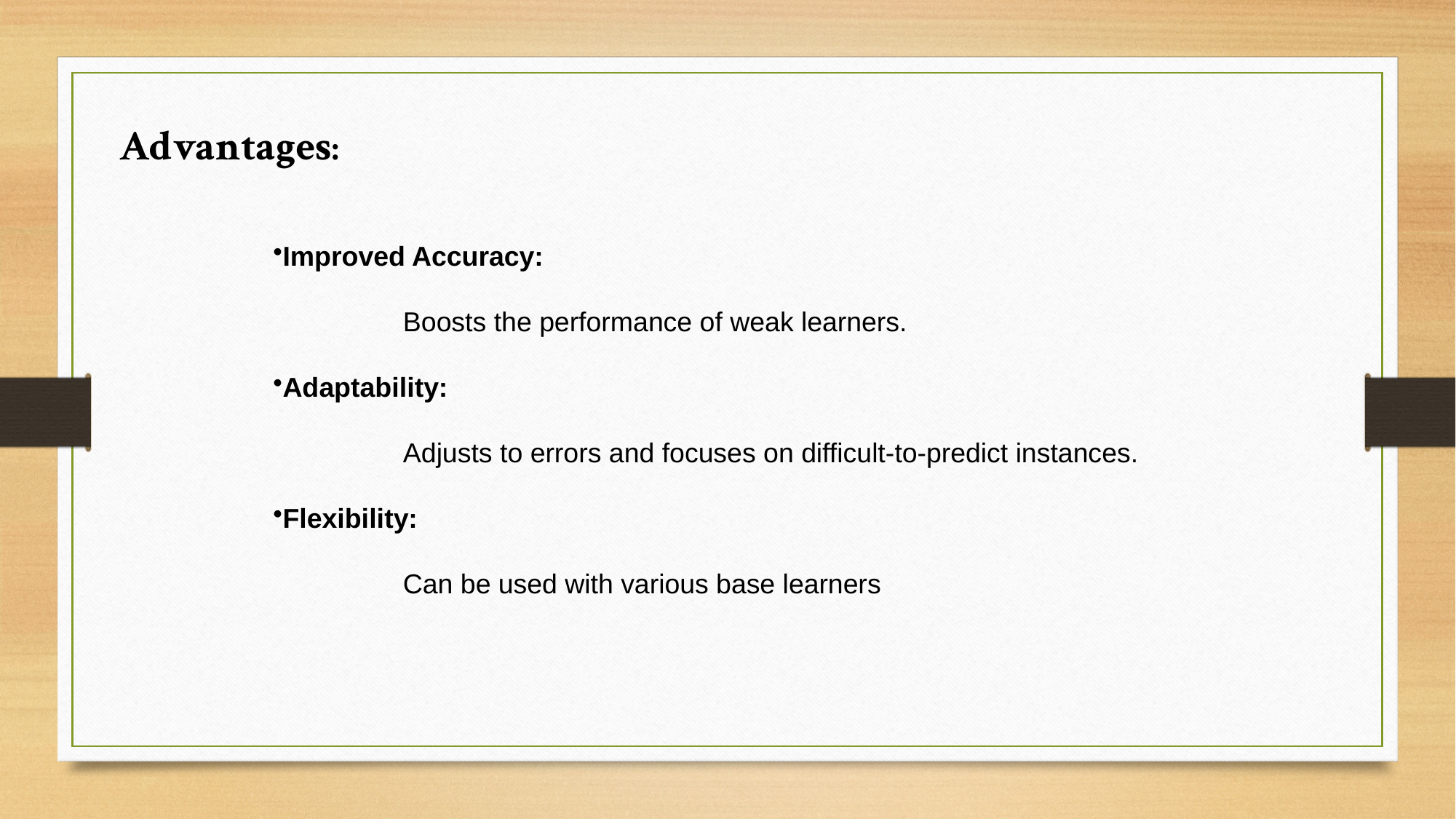

Advantages:
Improved Accuracy:
                 Boosts the performance of weak learners.
Adaptability:
                 Adjusts to errors and focuses on difficult-to-predict instances.
Flexibility:
                 Can be used with various base learners